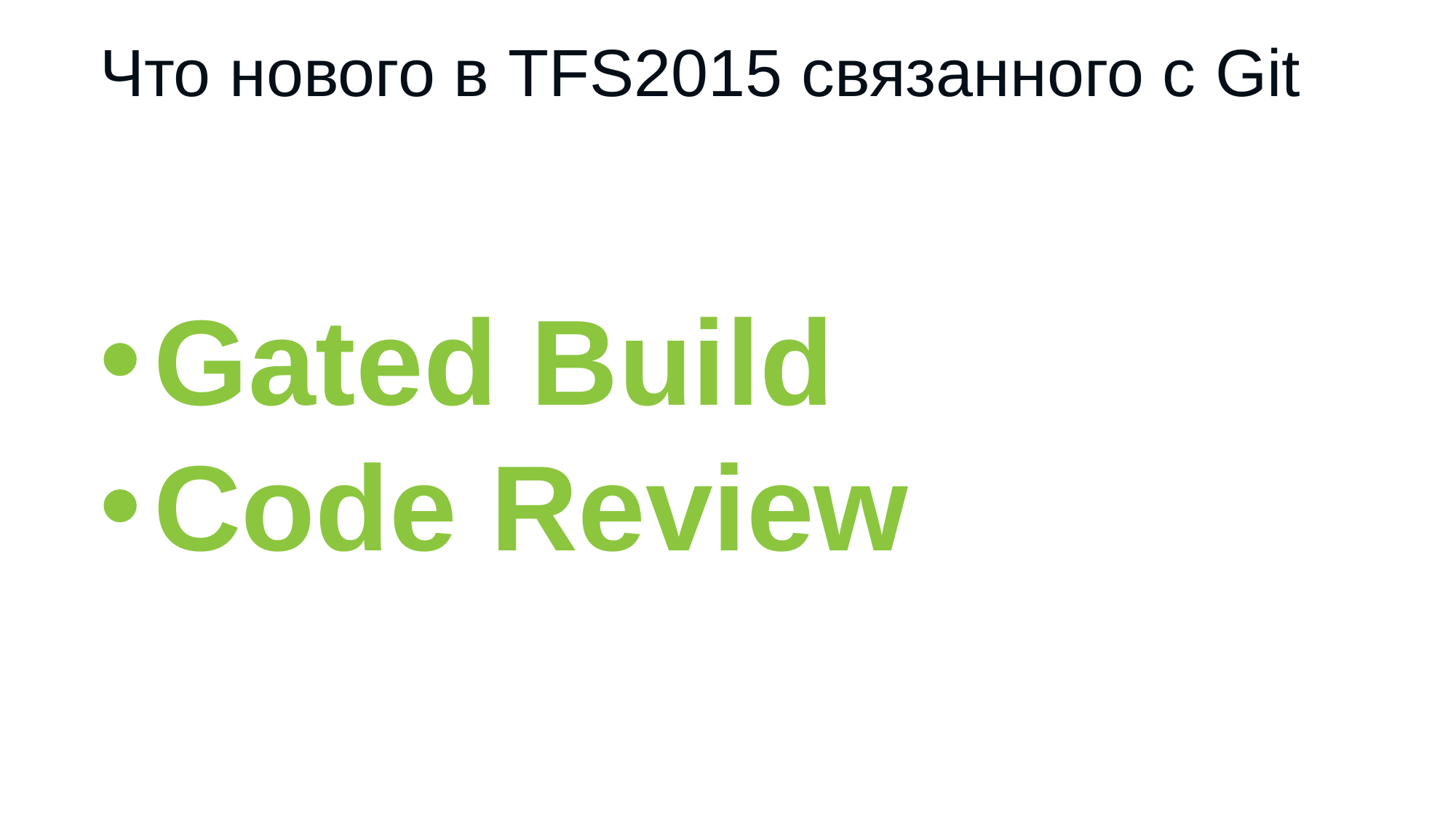

# Что нового в TFS2015 связанного с Git

Gated Build
Code Review